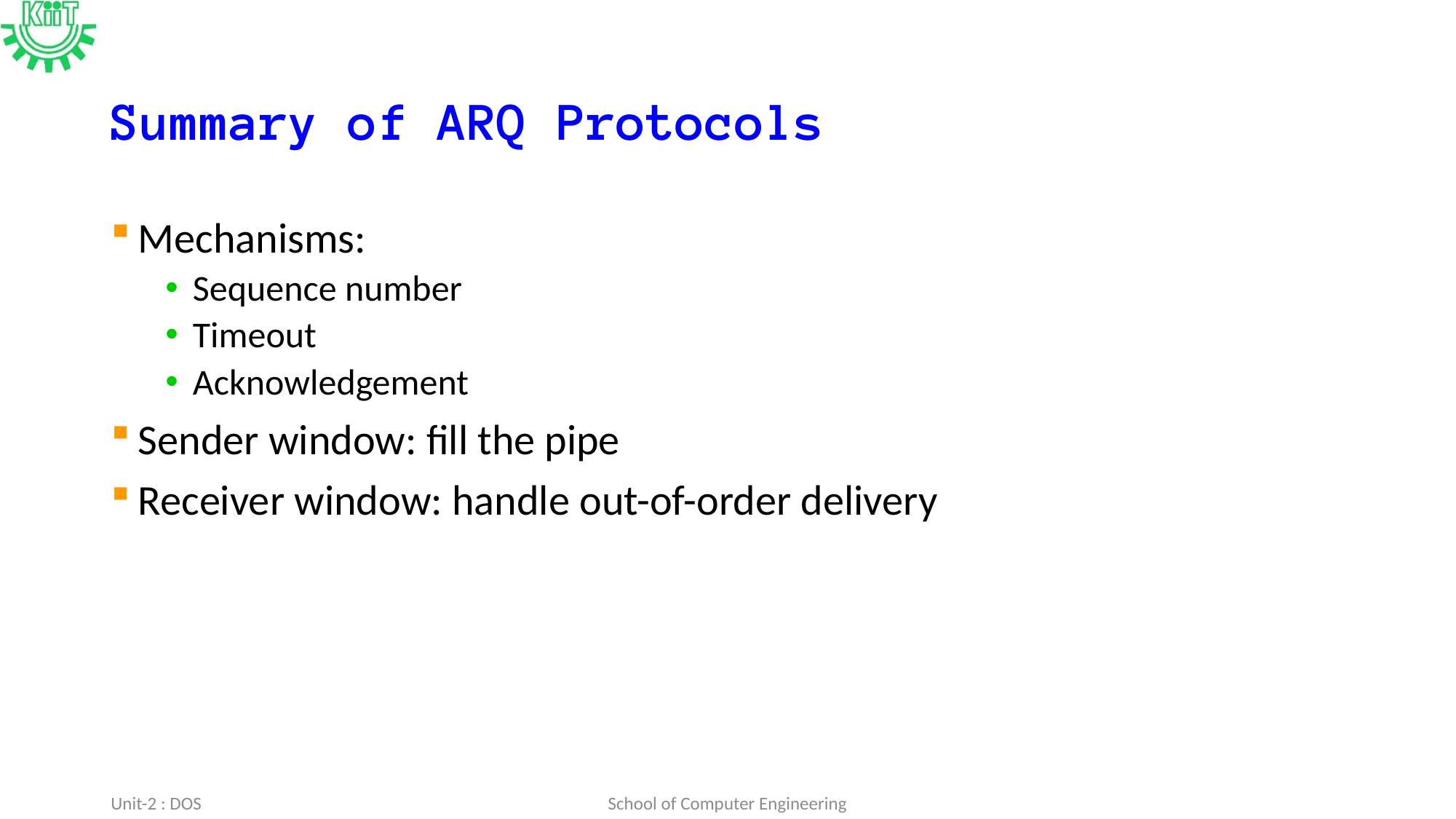

# Summary of ARQ Protocols
Mechanisms:
Sequence number
Timeout
Acknowledgement
Sender window: fill the pipe
Receiver window: handle out-of-order delivery

Unit-2 : DOS
29
School of Computer Engineering